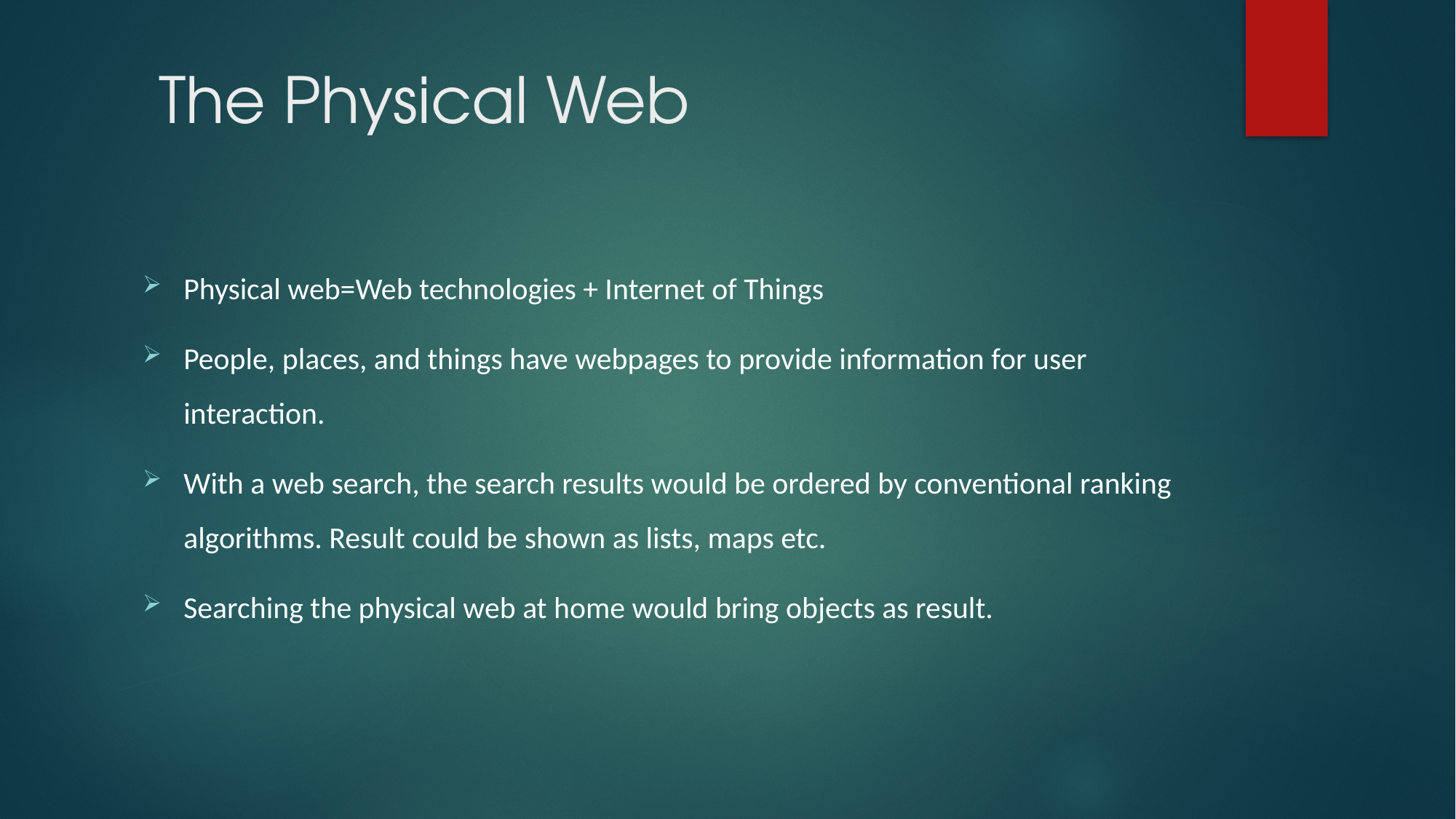

# The Physical Web
Physical web=Web technologies + Internet of Things
People, places, and things have webpages to provide information for user interaction.
With a web search, the search results would be ordered by conventional ranking algorithms. Result could be shown as lists, maps etc.
Searching the physical web at home would bring objects as result.